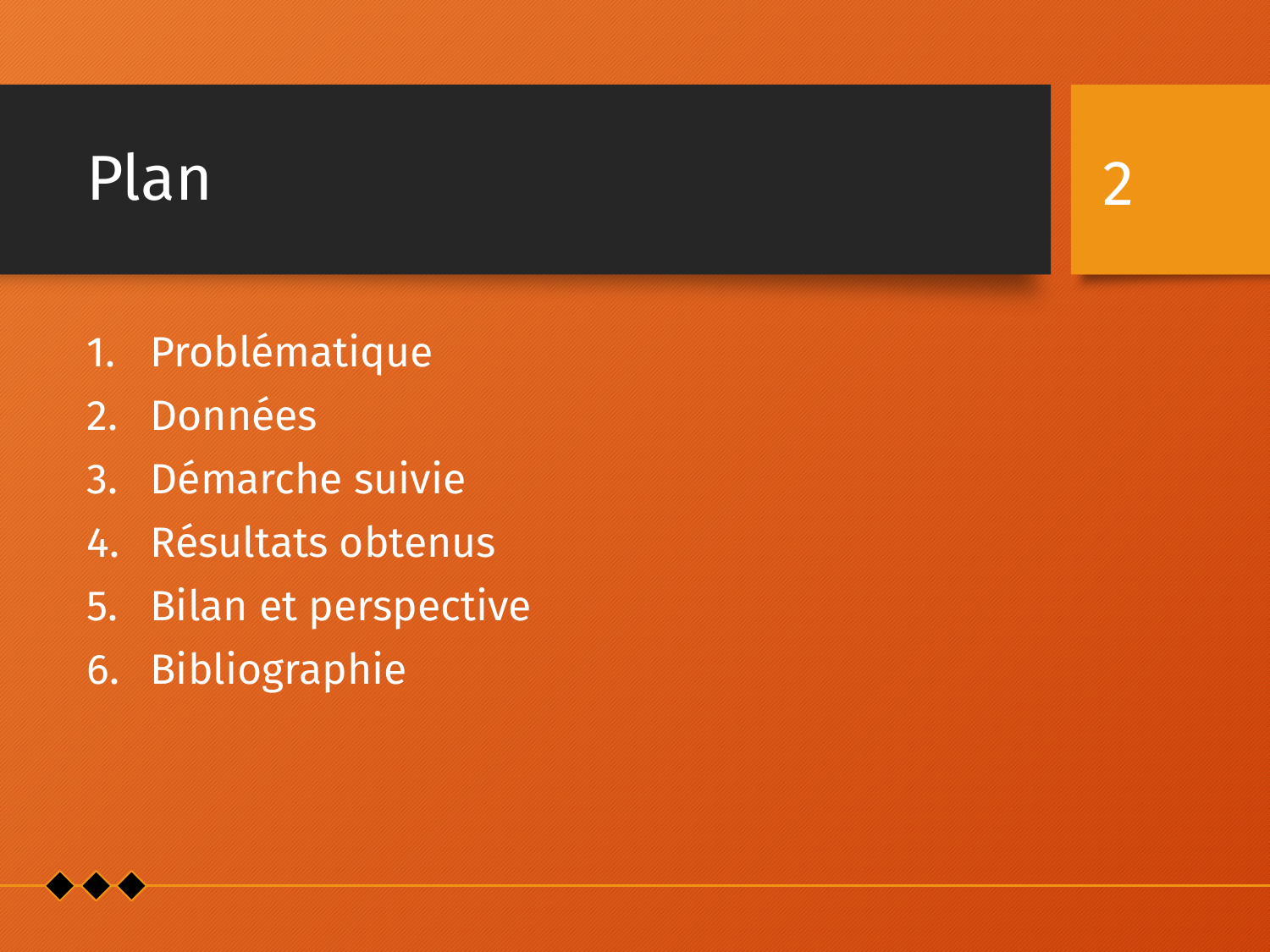

# Plan
2
Problématique
Données
Démarche suivie
Résultats obtenus
Bilan et perspective
Bibliographie